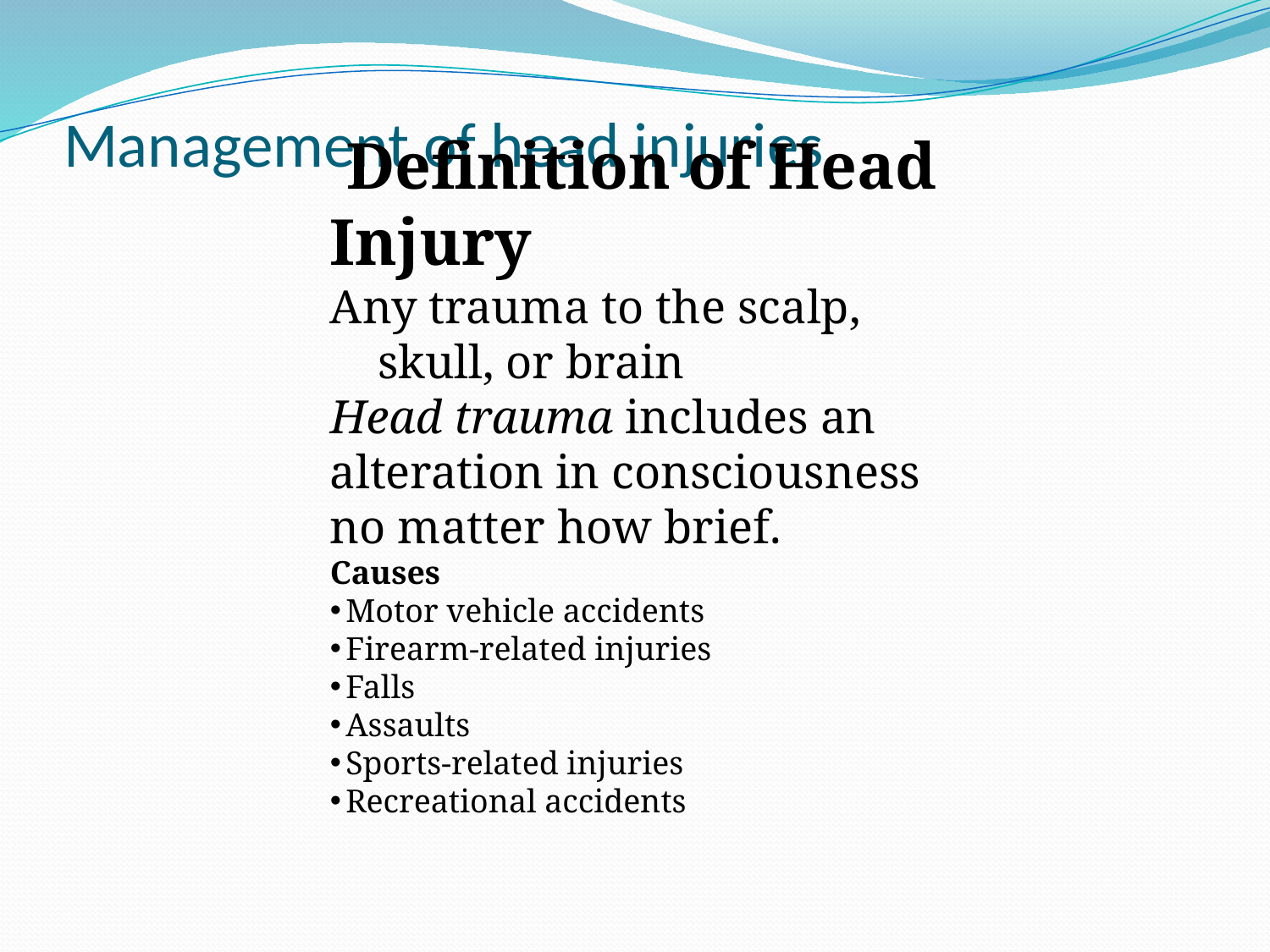

# Management of head injuries
 Definition of Head Injury
Any trauma to the scalp, skull, or brain
Head trauma includes an alteration in consciousness no matter how brief.
Causes
Motor vehicle accidents
Firearm-related injuries
Falls
Assaults
Sports-related injuries
Recreational accidents